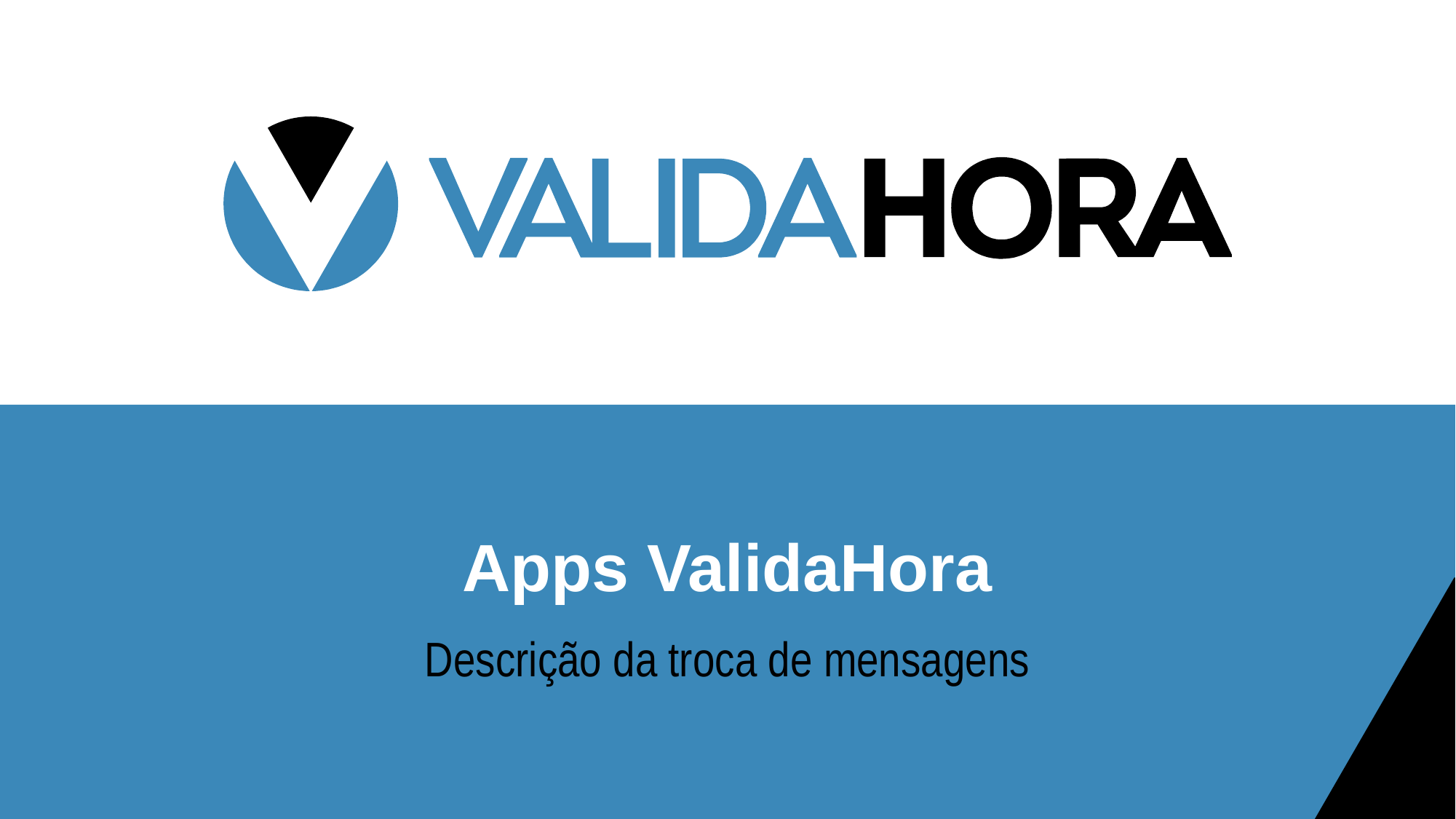

# Apps ValidaHora
Descrição da troca de mensagens